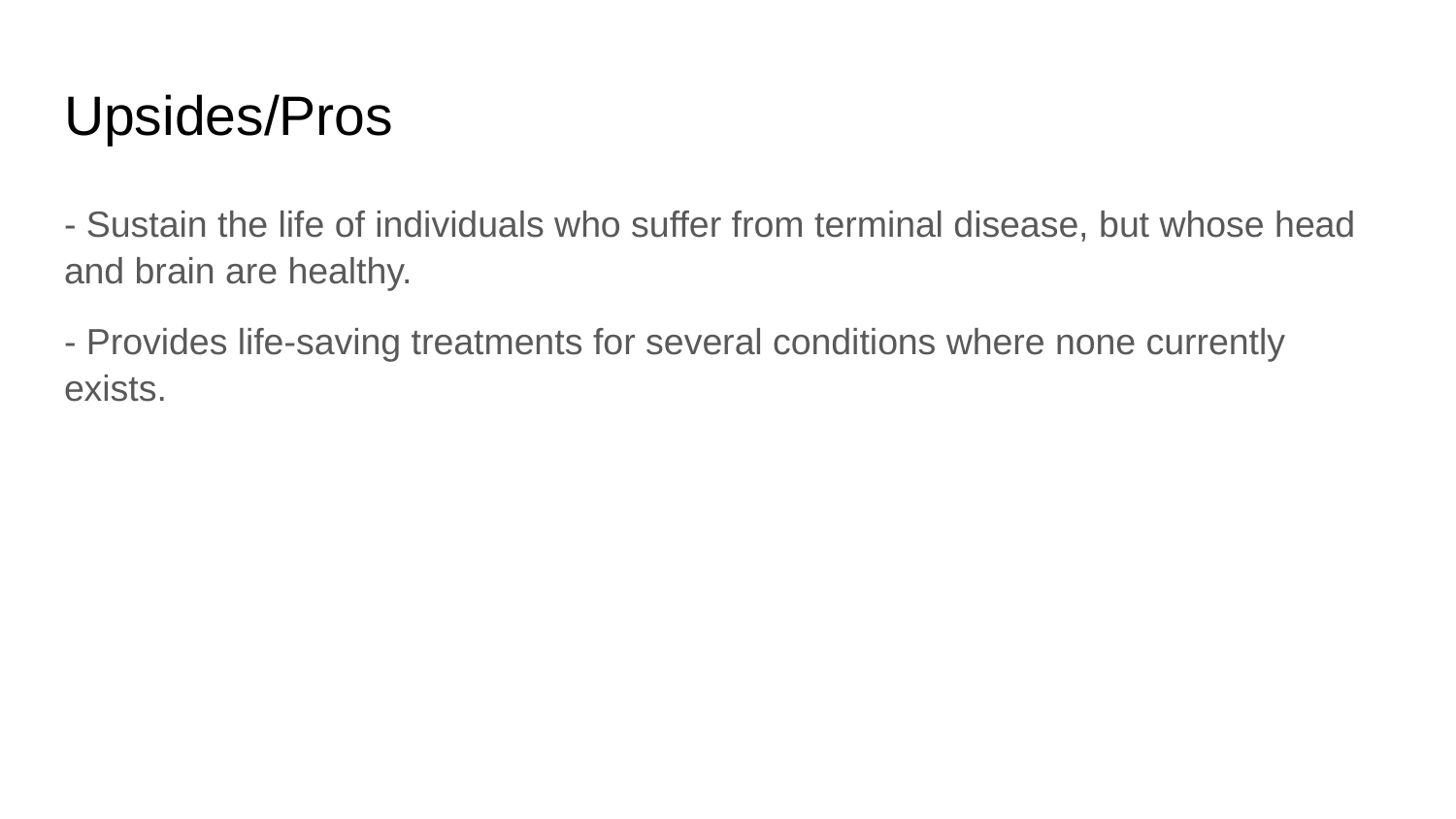

# Upsides/Pros
- Sustain the life of individuals who suffer from terminal disease, but whose head and brain are healthy.
- Provides life-saving treatments for several conditions where none currently exists.